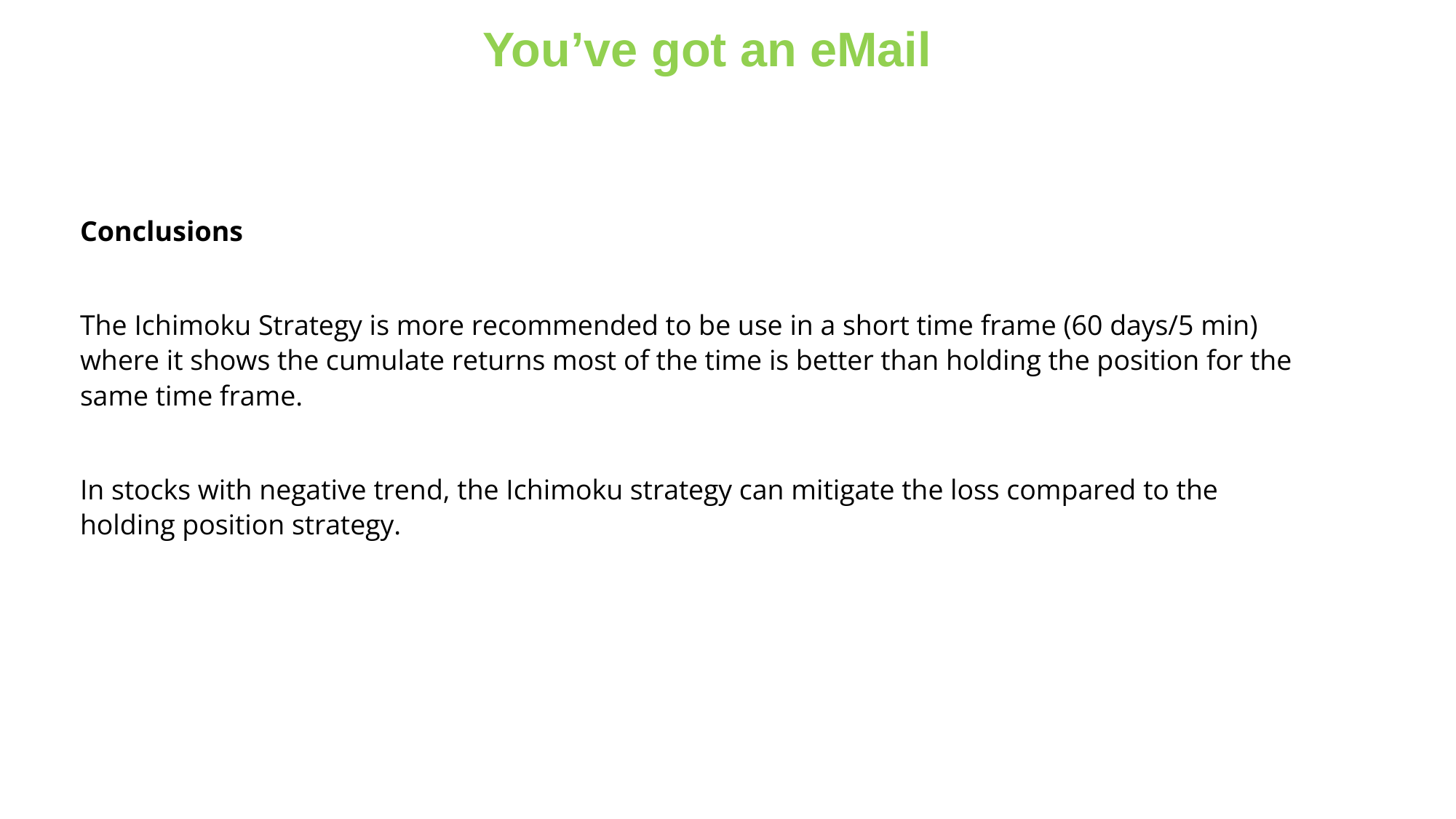

You’ve got an eMail
Conclusions

The Ichimoku Strategy is more recommended to be use in a short time frame (60 days/5 min) where it shows the cumulate returns most of the time is better than holding the position for the same time frame.

In stocks with negative trend, the Ichimoku strategy can mitigate the loss compared to the holding position strategy.